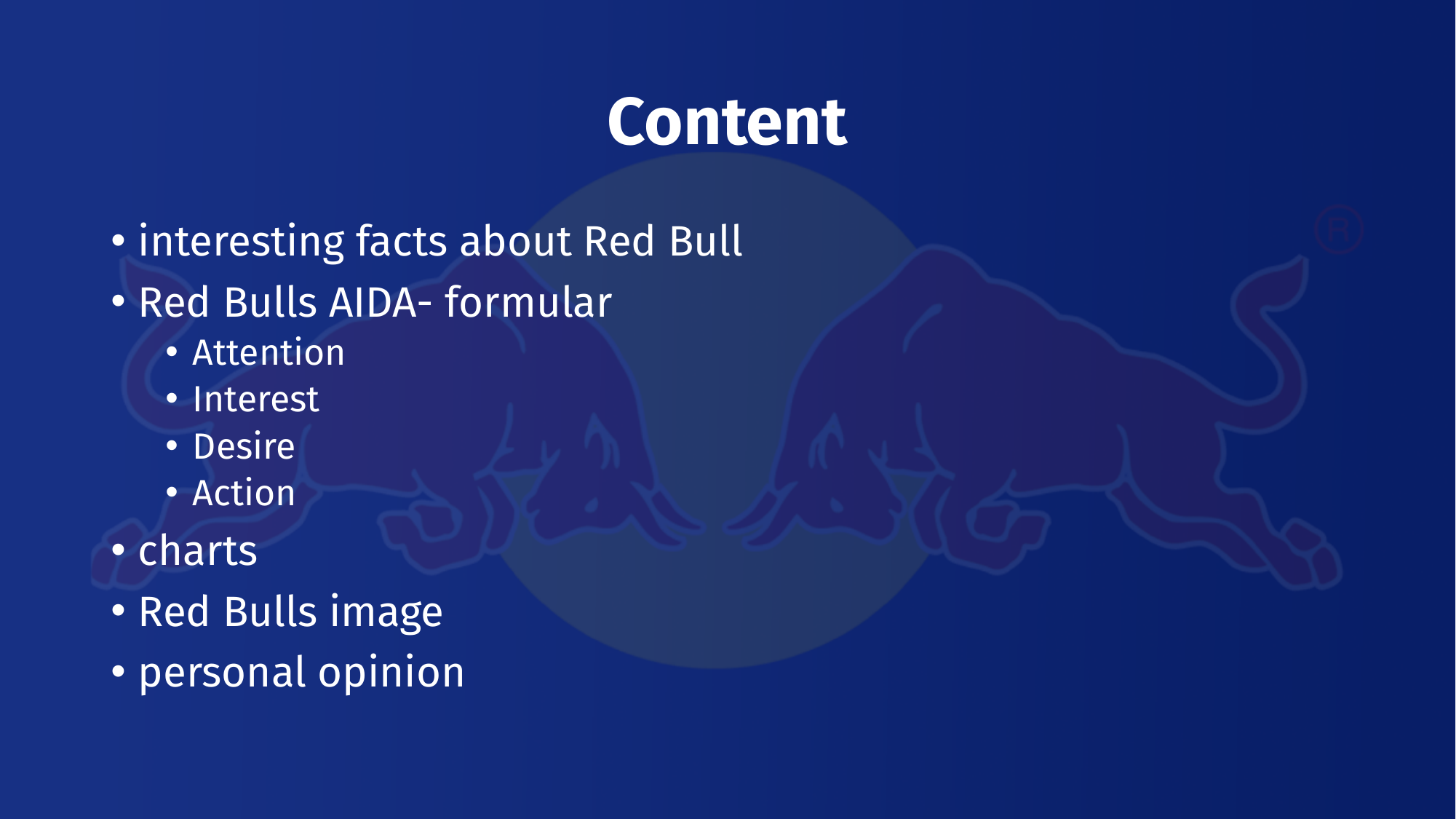

# Content
interesting facts about Red Bull
Red Bulls AIDA- formular
Attention
Interest
Desire
Action
charts
Red Bulls image
personal opinion